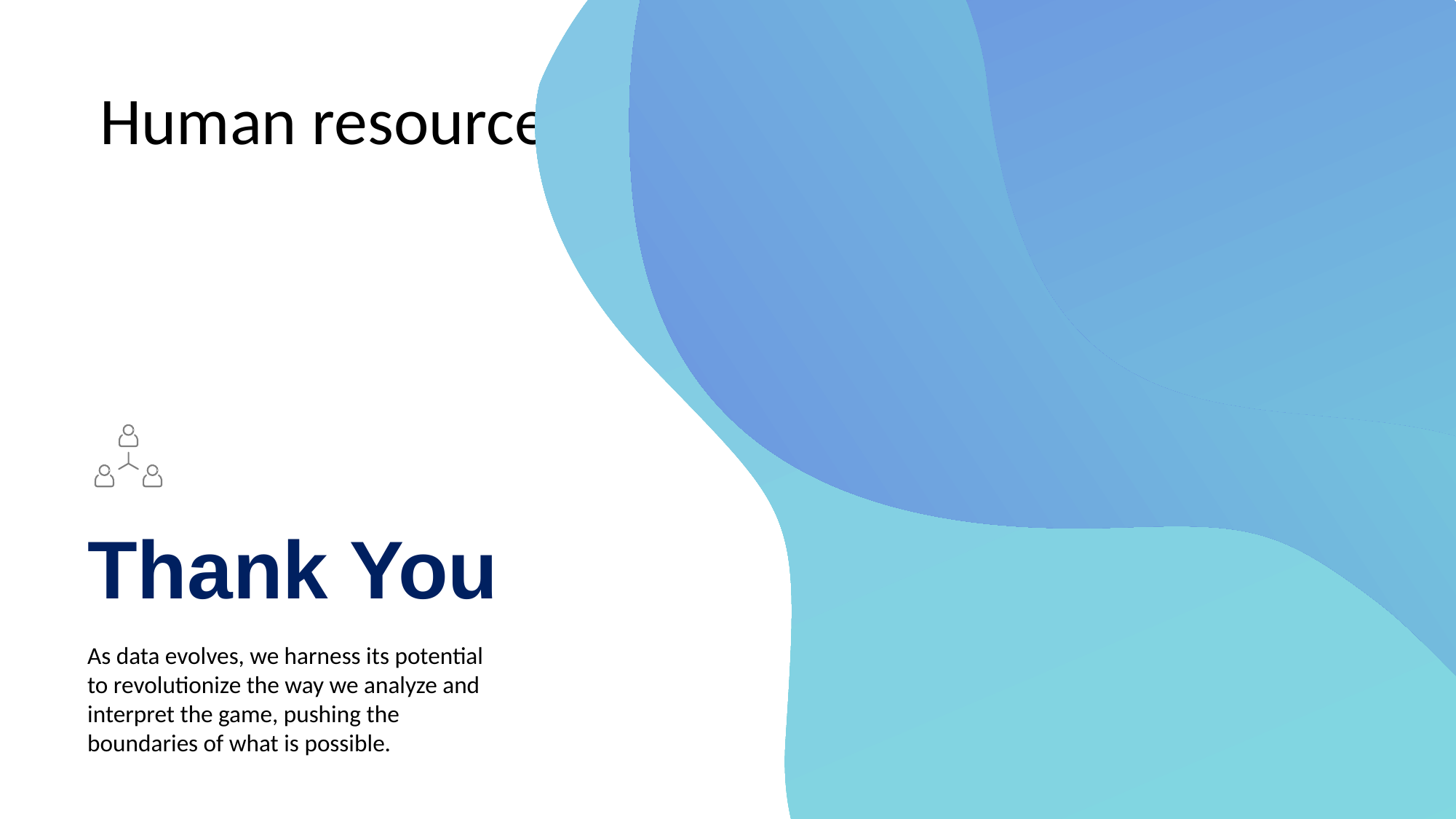

# Human resources slide 10

Thank You
As data evolves, we harness its potential to revolutionize the way we analyze and interpret the game, pushing the boundaries of what is possible.